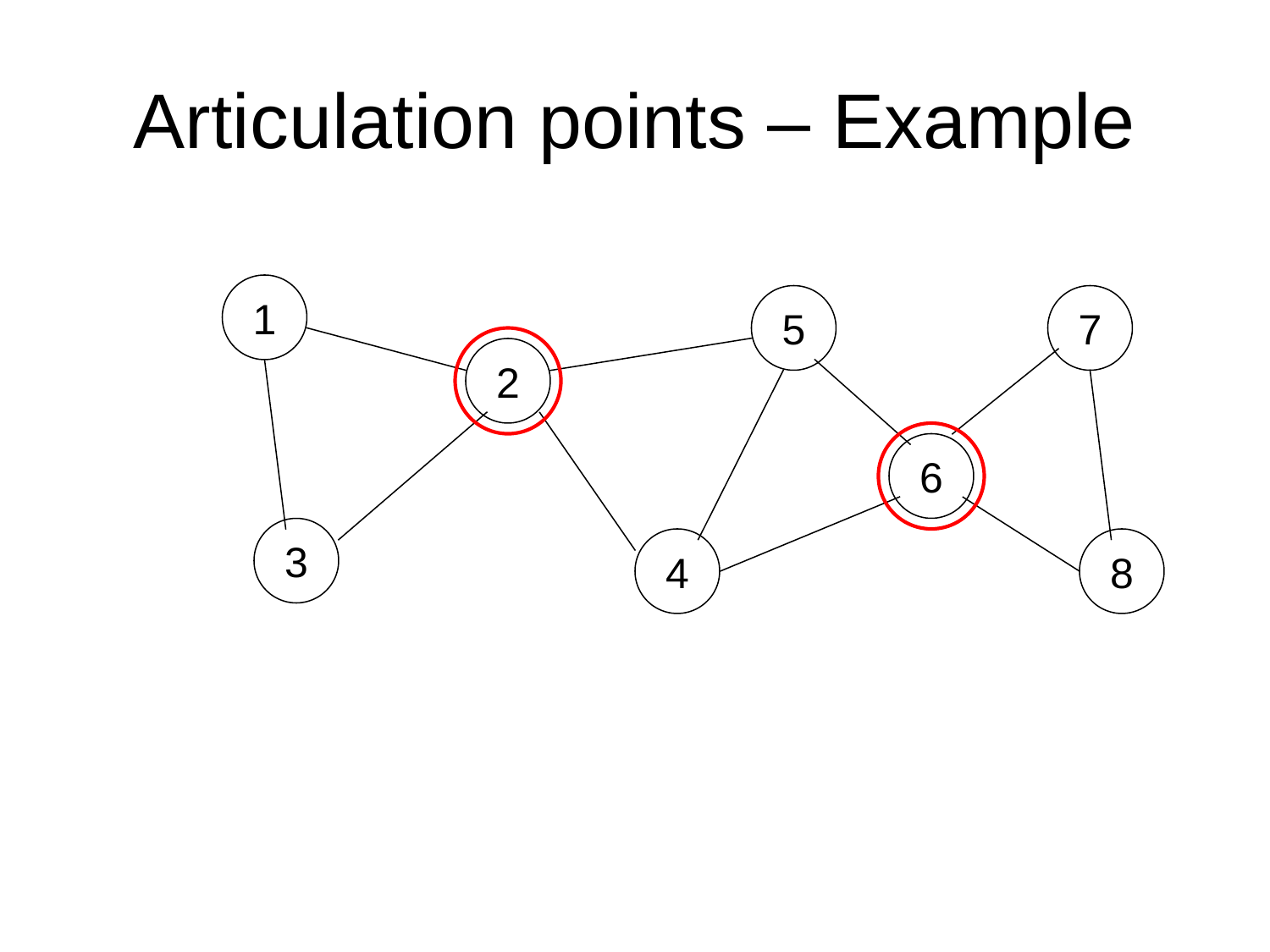

Articulation points – Example
1
5
7

2

6

3
4
8